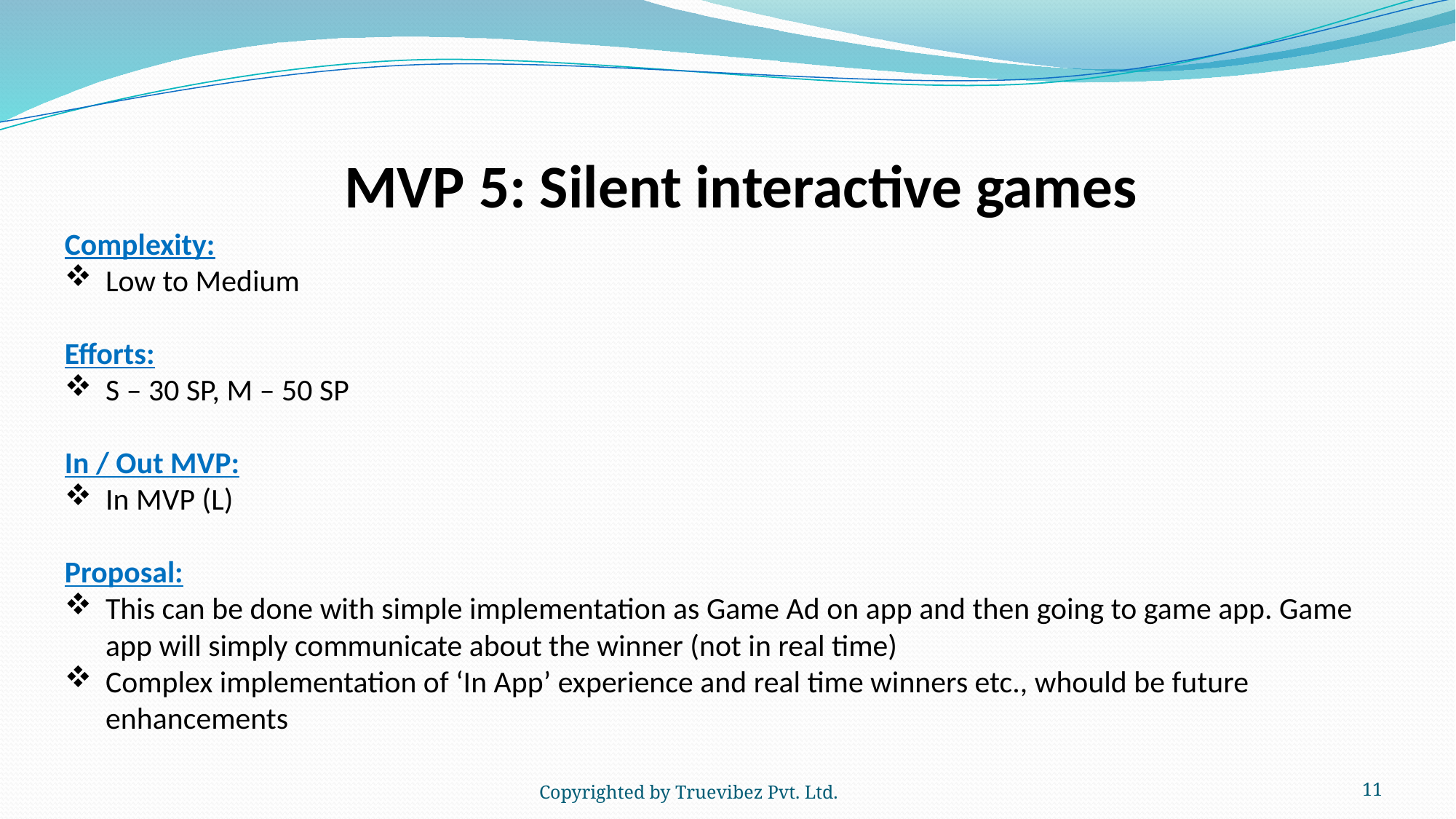

MVP 5: Silent interactive games
Complexity:
Low to Medium

Efforts:
S – 30 SP, M – 50 SP

In / Out MVP:
In MVP (L)

Proposal:
This can be done with simple implementation as Game Ad on app and then going to game app. Game app will simply communicate about the winner (not in real time)
Complex implementation of ‘In App’ experience and real time winners etc., whould be future enhancements

Copyrighted by Truevibez Pvt. Ltd.
11